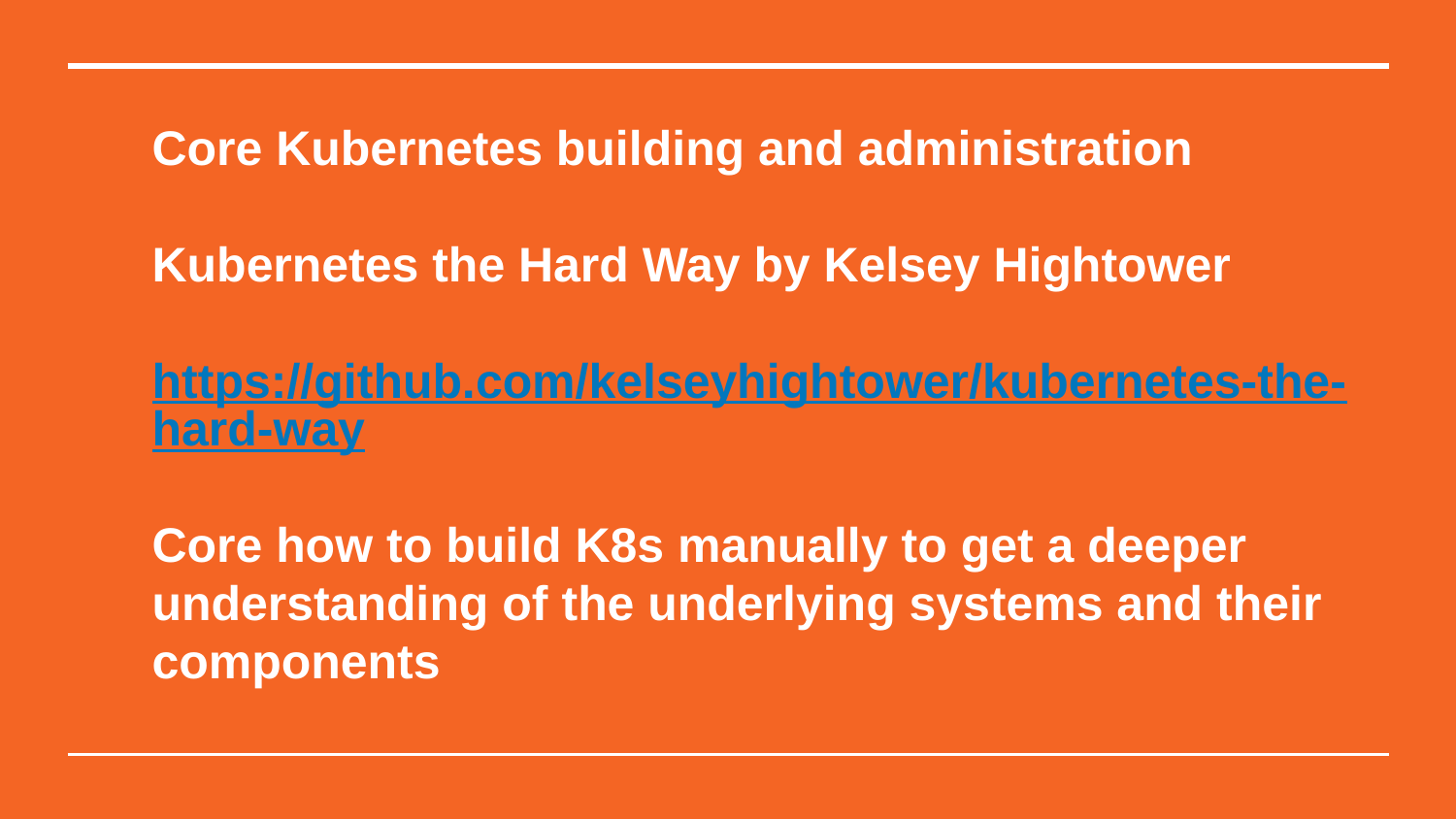

# Core Kubernetes building and administration

Kubernetes the Hard Way by Kelsey Hightower

https://github.com/kelseyhightower/kubernetes-the-hard-way

Core how to build K8s manually to get a deeper understanding of the underlying systems and their components